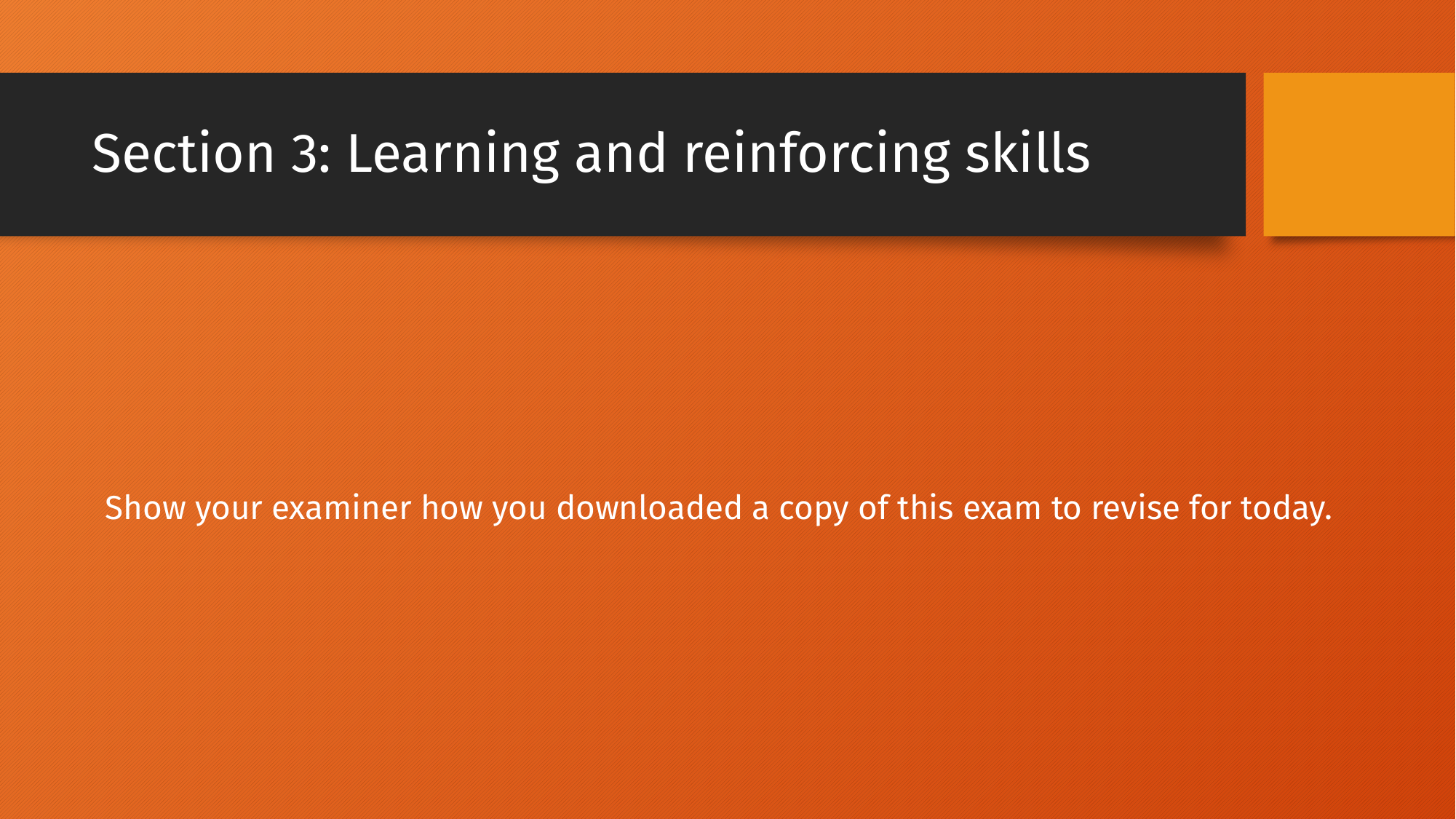

# Section 3: Learning and reinforcing skills

Show your examiner how you downloaded a copy of this exam to revise for today.